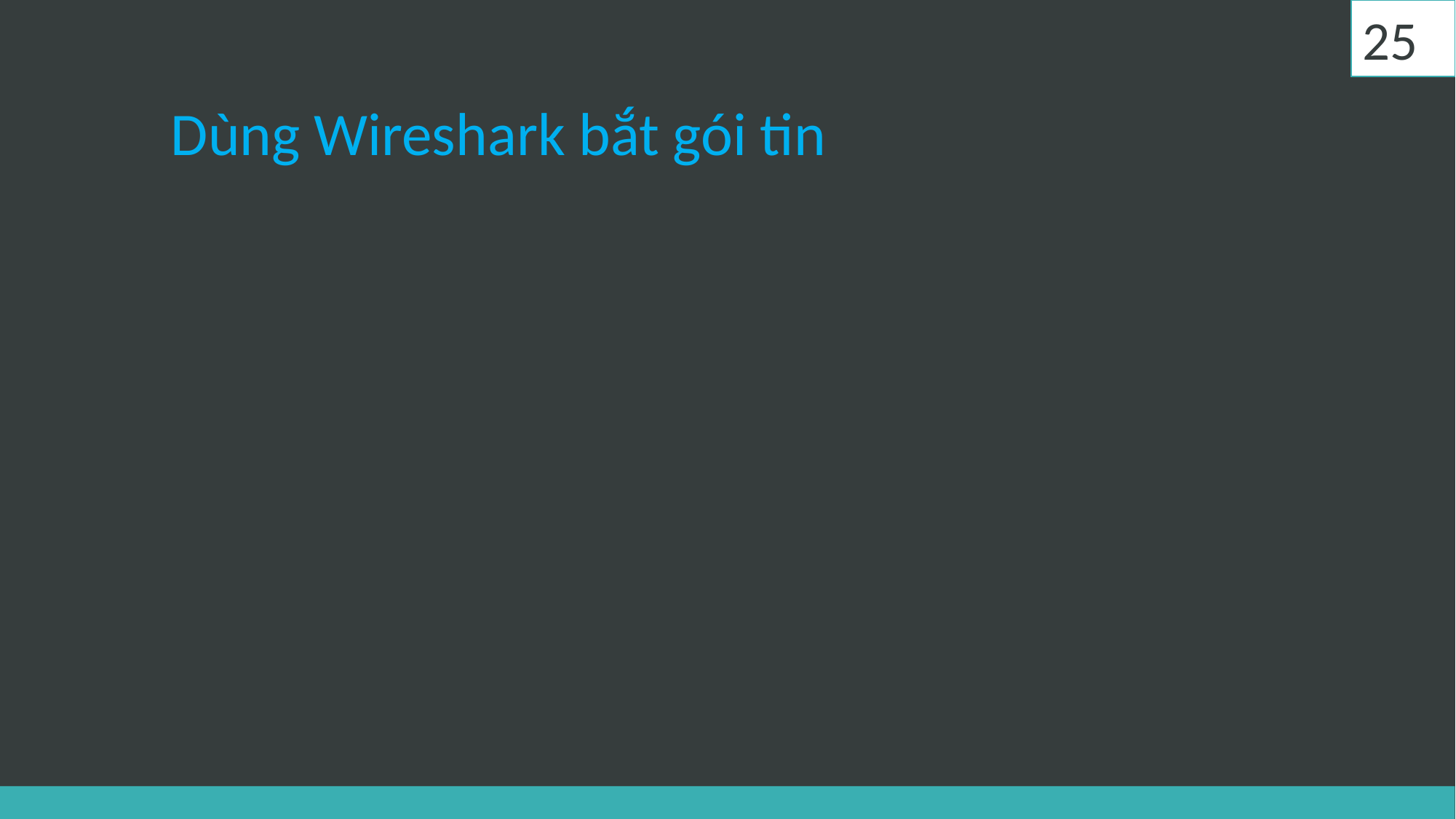

25
# Dùng Wireshark bắt gói tin